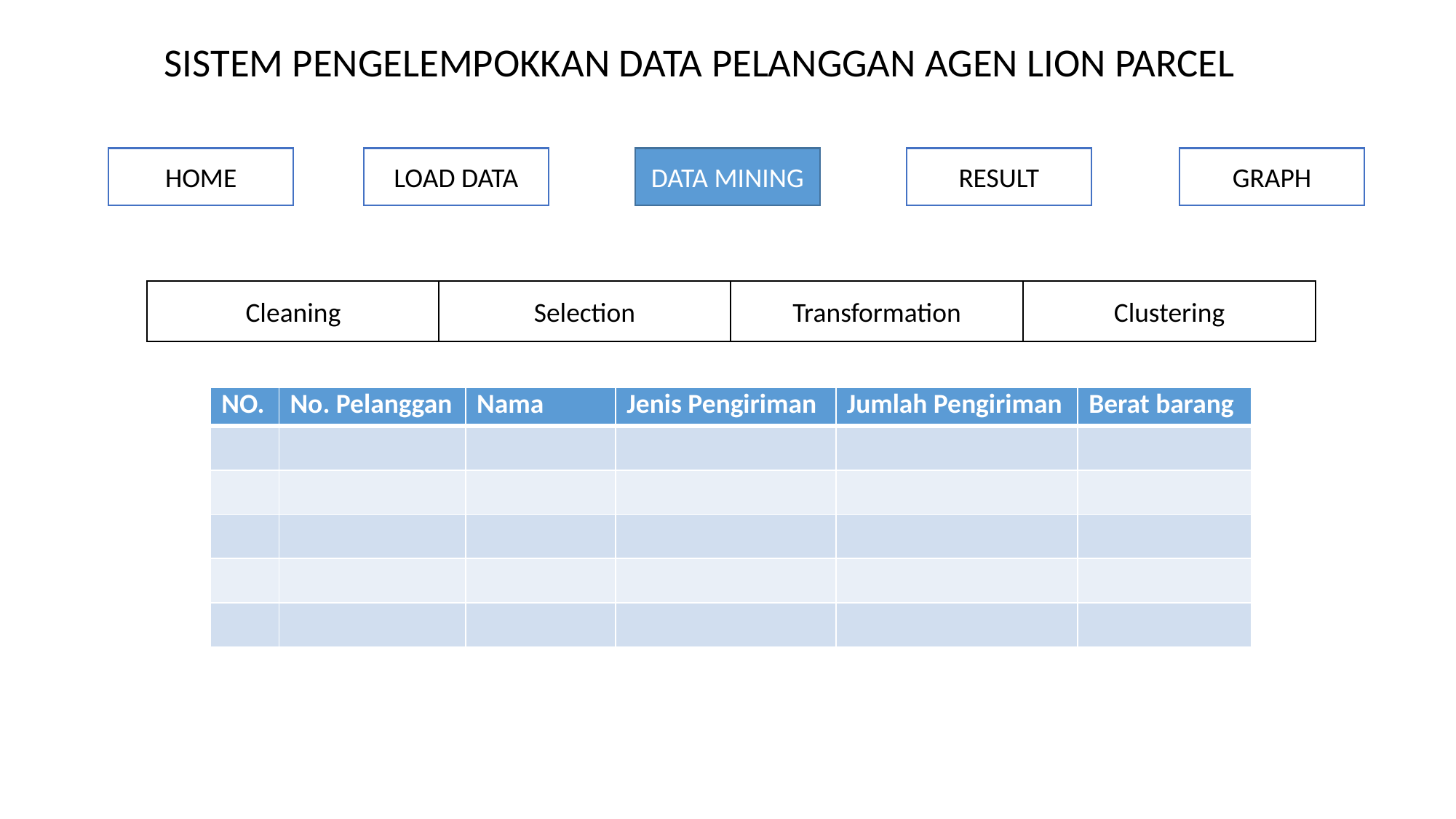

SISTEM PENGELEMPOKKAN DATA PELANGGAN AGEN LION PARCEL
#
DATA MINING
RESULT
HOME
LOAD DATA
GRAPH

Cleaning
Selection
Transformation
Clustering
| NO. | No. Pelanggan | Nama | Jenis Pengiriman | Jumlah Pengiriman | Berat barang |
| --- | --- | --- | --- | --- | --- |
|  |  |  |  |  |  |
|  |  |  |  |  |  |
|  |  |  |  |  |  |
|  |  |  |  |  |  |
|  |  |  |  |  |  |